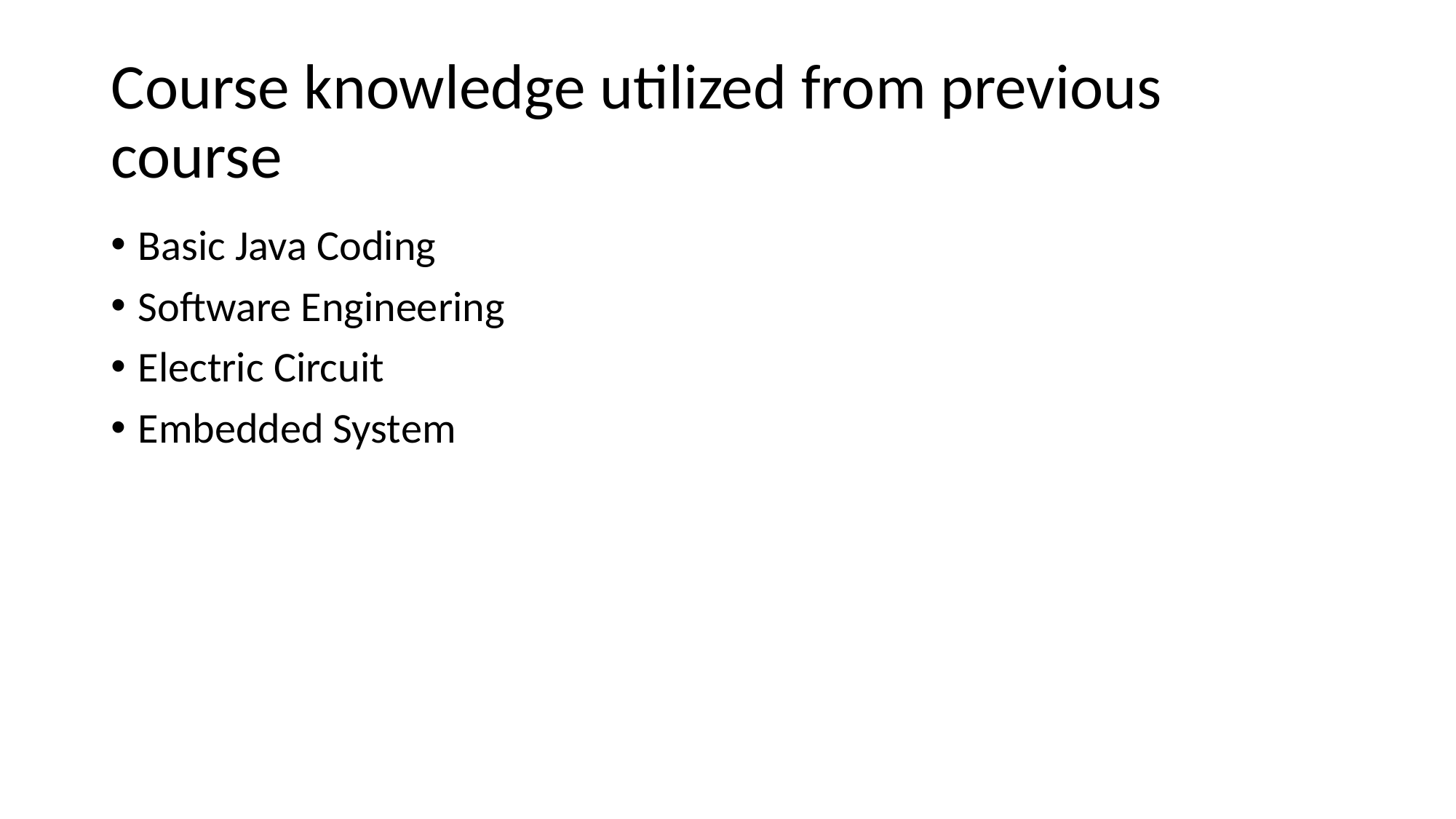

# Course knowledge utilized from previous course
Basic Java Coding
Software Engineering
Electric Circuit
Embedded System